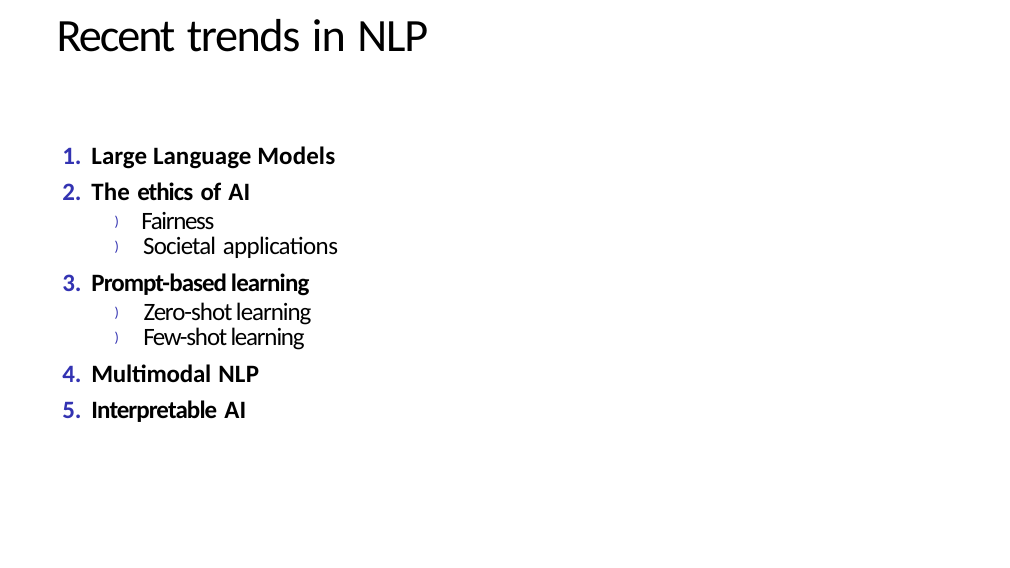

# Recent trends in NLP
Large Language Models
The ethics of AI
) Fairness
) Societal applications
Prompt-based learning
) Zero-shot learning
) Few-shot learning
Multimodal NLP
Interpretable AI